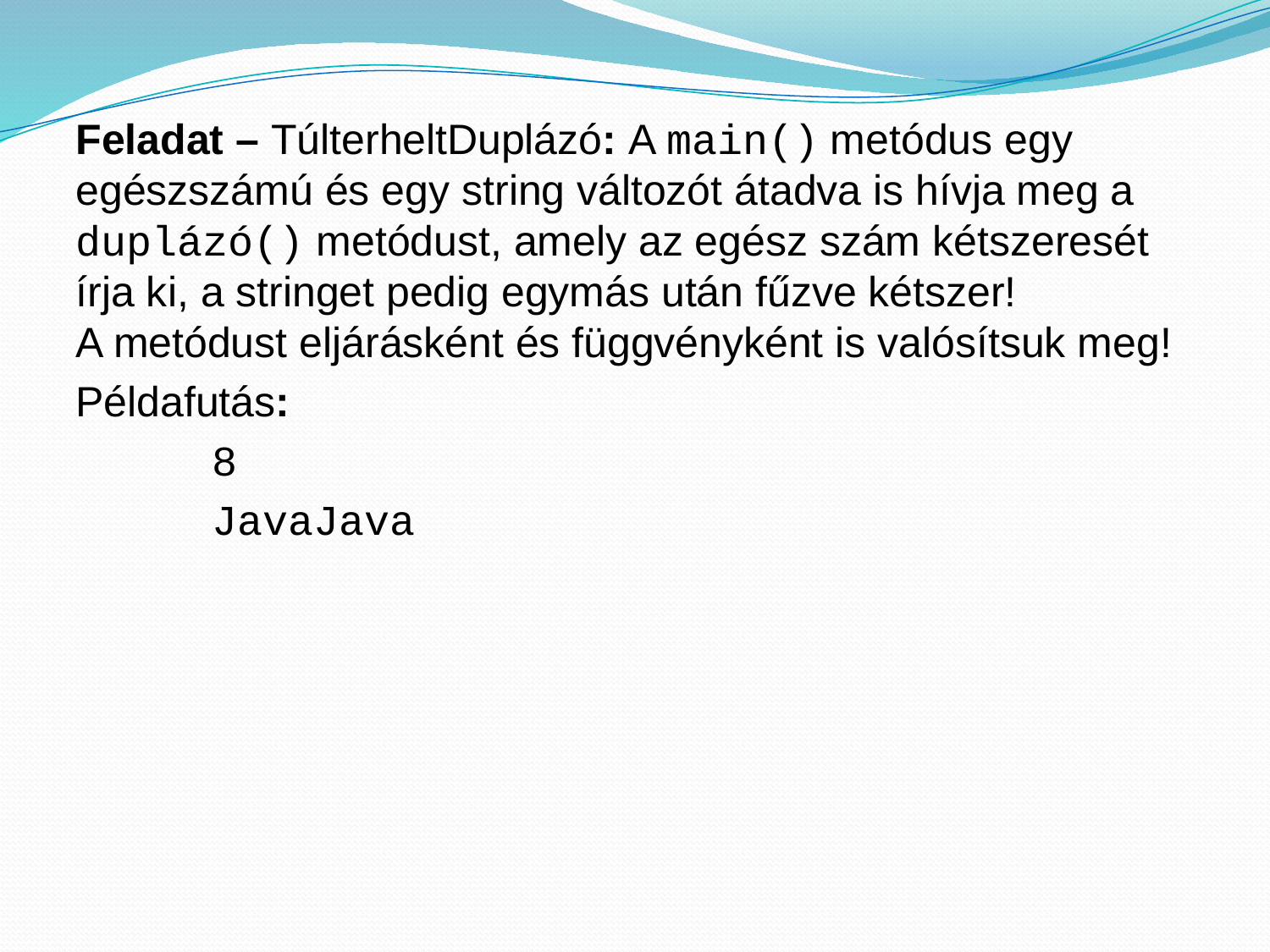

Feladat – TúlterheltDuplázó: A main() metódus egy egészszámú és egy string változót átadva is hívja meg a duplázó() metódust, amely az egész szám kétszeresét írja ki, a stringet pedig egymás után fűzve kétszer!
A metódust eljárásként és függvényként is valósítsuk meg!
Példafutás:
8
JavaJava